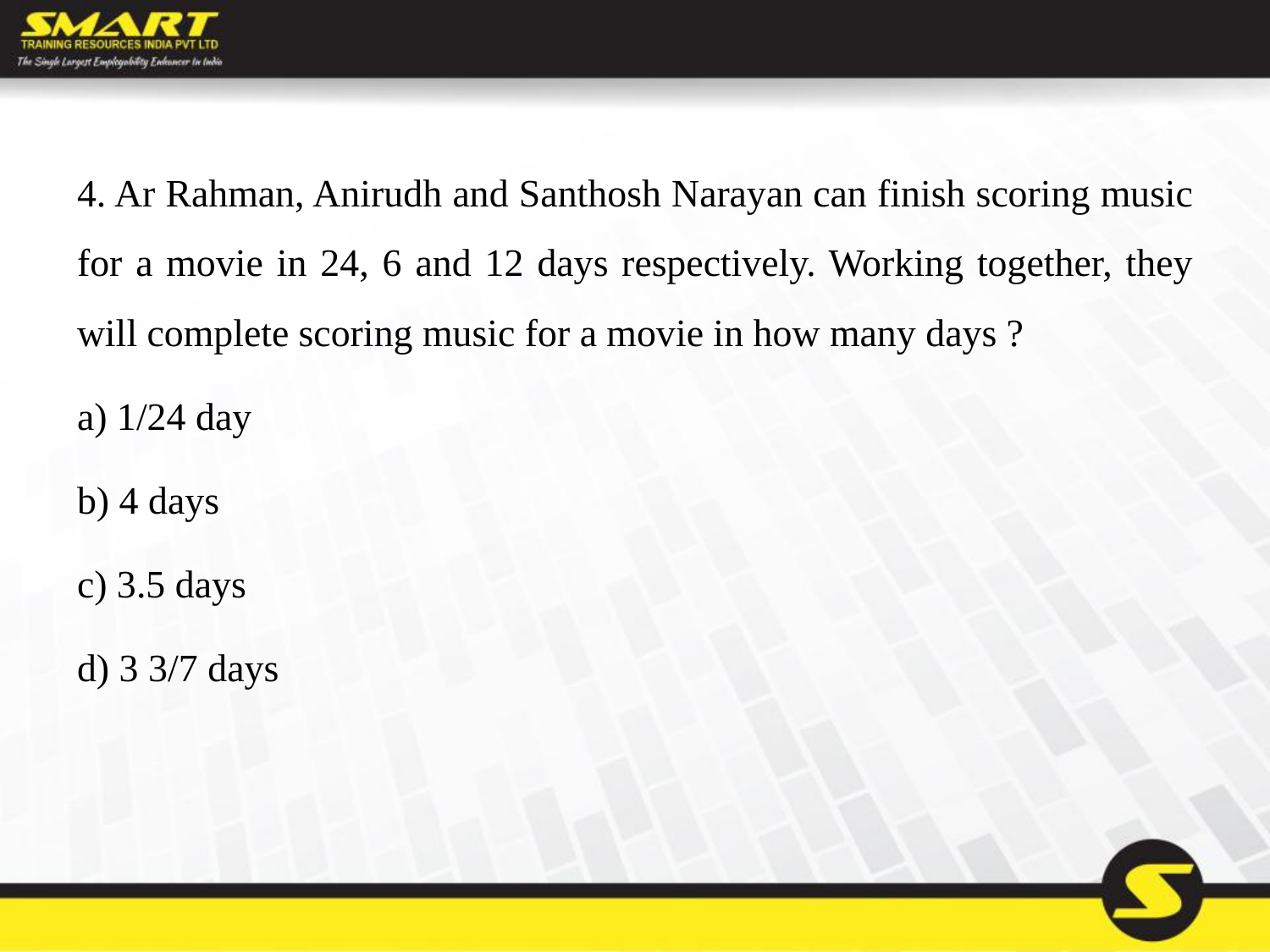

4. Ar Rahman, Anirudh and Santhosh Narayan can finish scoring music for a movie in 24, 6 and 12 days respectively. Working together, they will complete scoring music for a movie in how many days ?
a) 1/24 day
b) 4 days
c) 3.5 days
d) 3 3/7 days